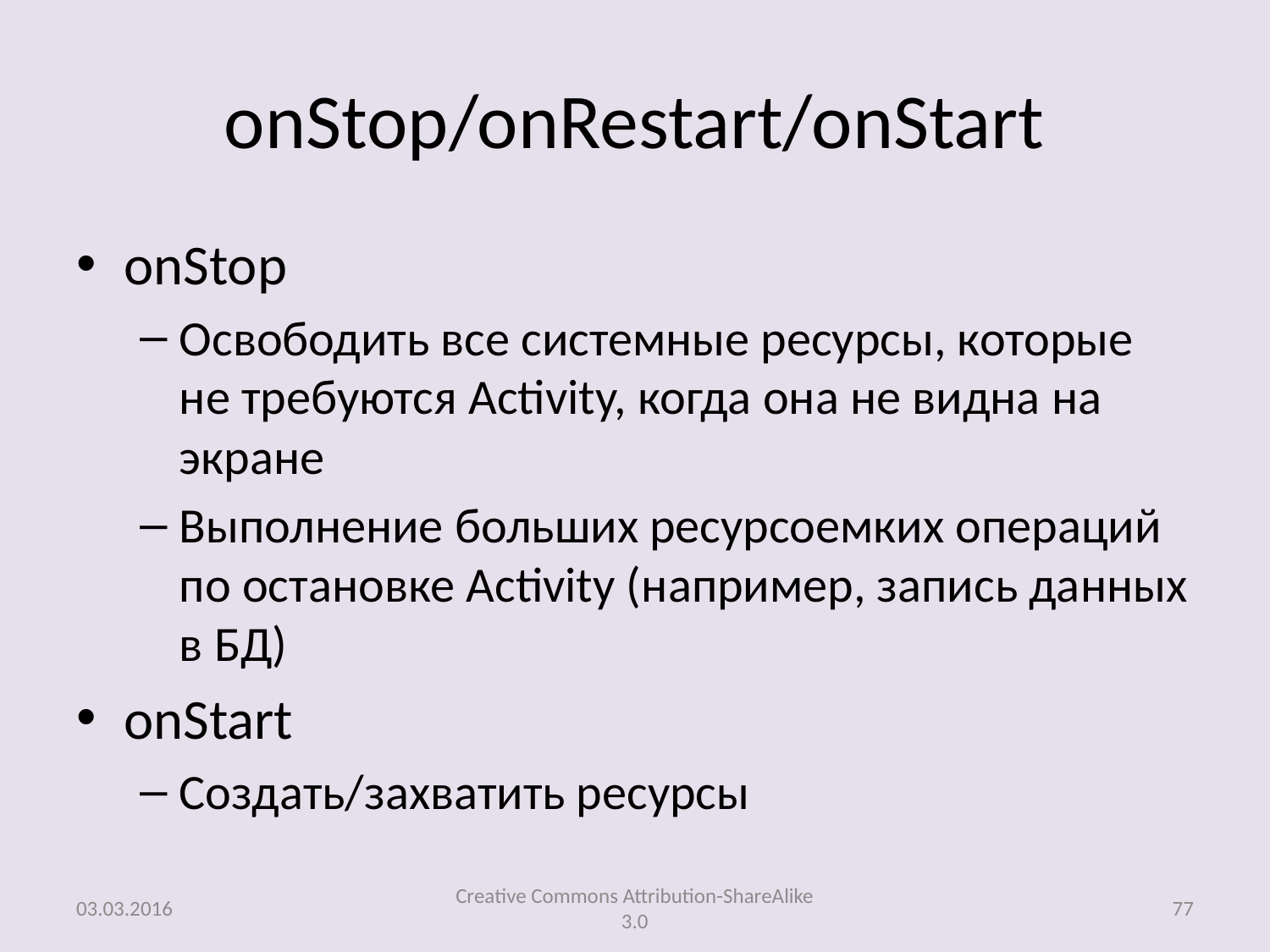

# onStop/onRestart/onStart
onStop
Освободить все системные ресурсы, которые не требуются Activity, когда она не видна на экране
Выполнение больших ресурсоемких операций по остановке Activity (например, запись данных в БД)
onStart
Создать/захватить ресурсы
03.03.2016
Creative Commons Attribution-ShareAlike 3.0
77